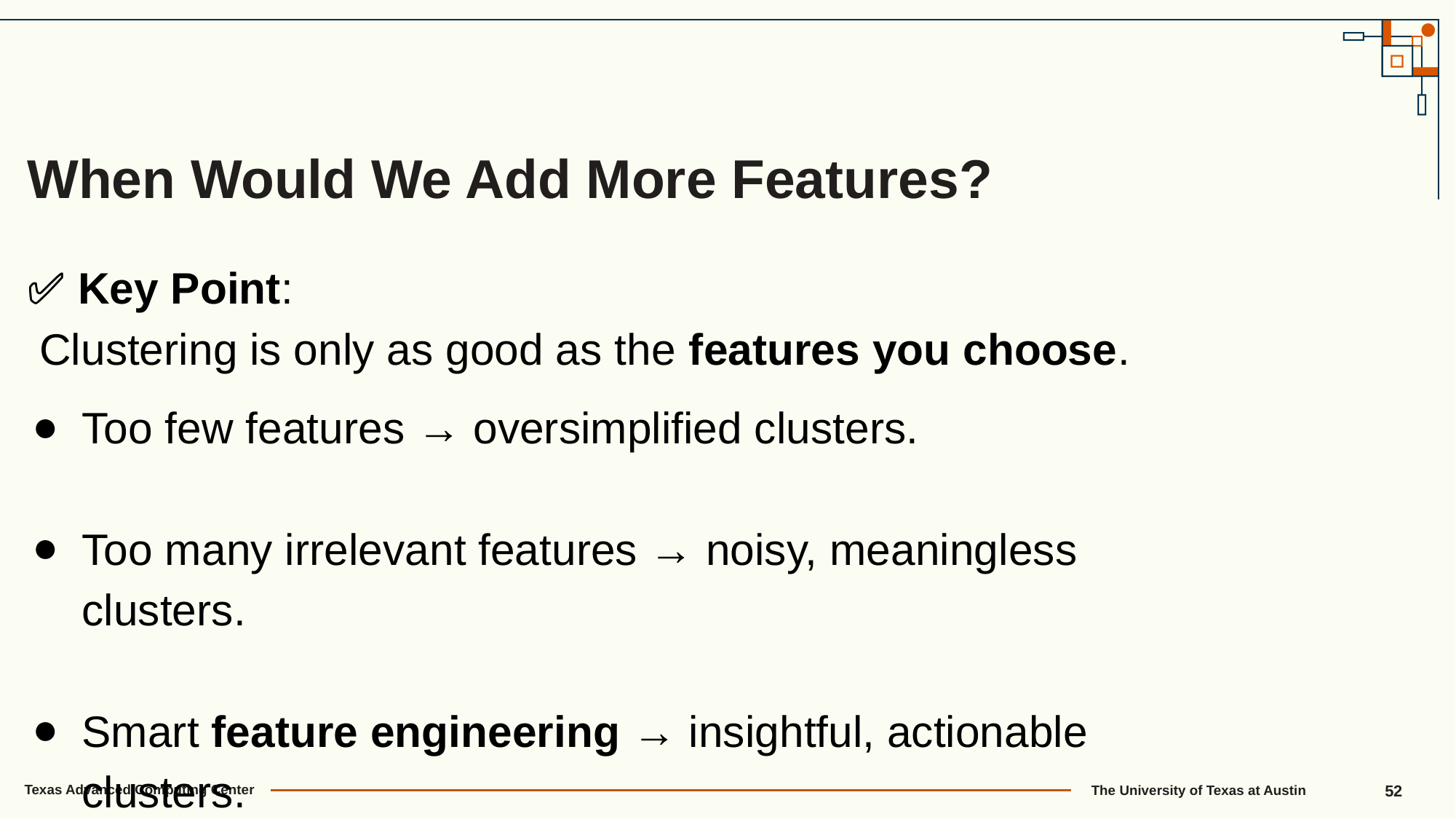

When Would We Add More Features?
✅ Key Point:
 Clustering is only as good as the features you choose.
Too few features → oversimplified clusters.
Too many irrelevant features → noisy, meaningless clusters.
Smart feature engineering → insightful, actionable clusters.